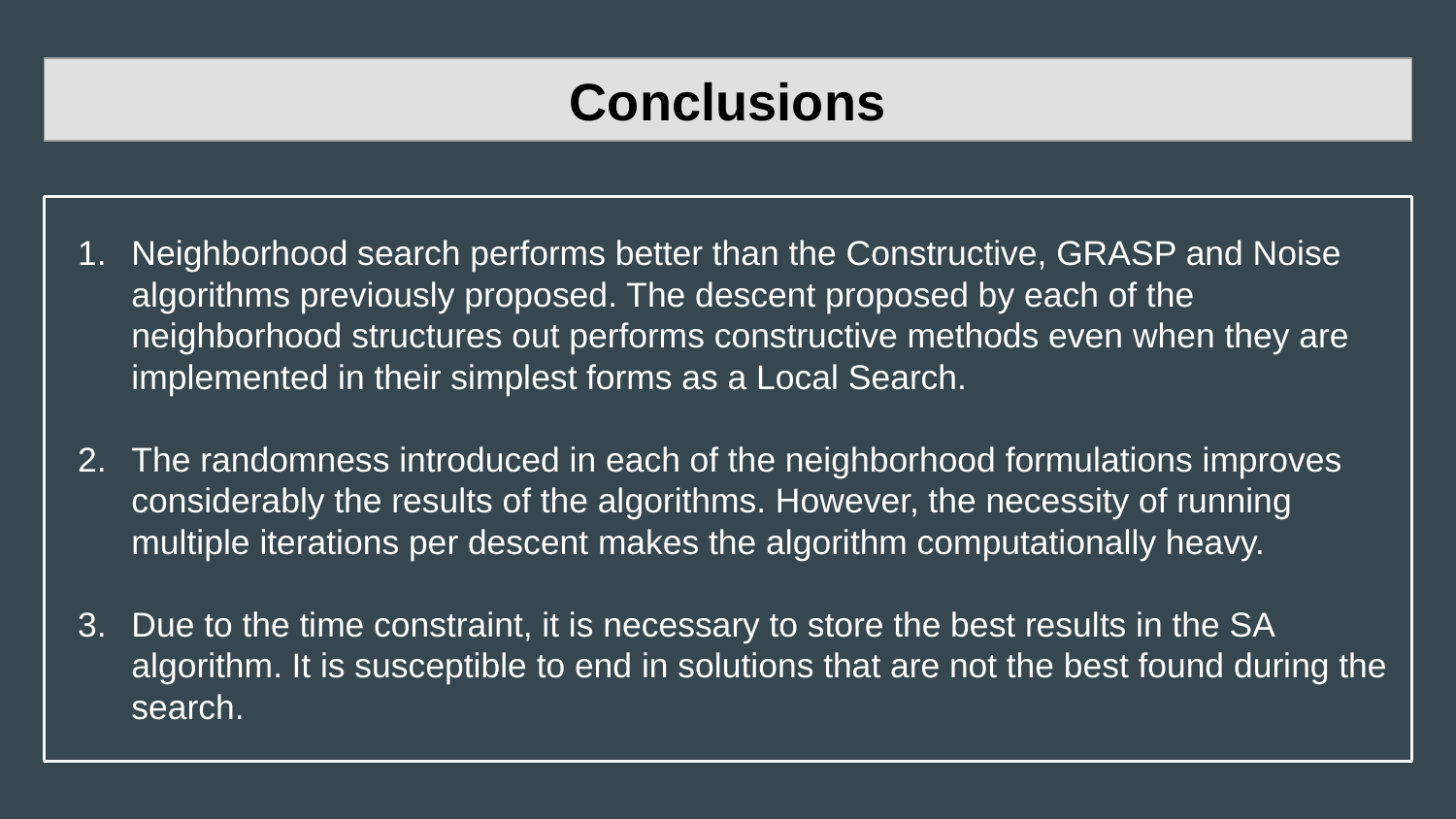

Conclusions
Neighborhood search performs better than the Constructive, GRASP and Noise algorithms previously proposed. The descent proposed by each of the neighborhood structures out performs constructive methods even when they are implemented in their simplest forms as a Local Search.

The randomness introduced in each of the neighborhood formulations improves considerably the results of the algorithms. However, the necessity of running multiple iterations per descent makes the algorithm computationally heavy.

Due to the time constraint, it is necessary to store the best results in the SA algorithm. It is susceptible to end in solutions that are not the best found during the search.